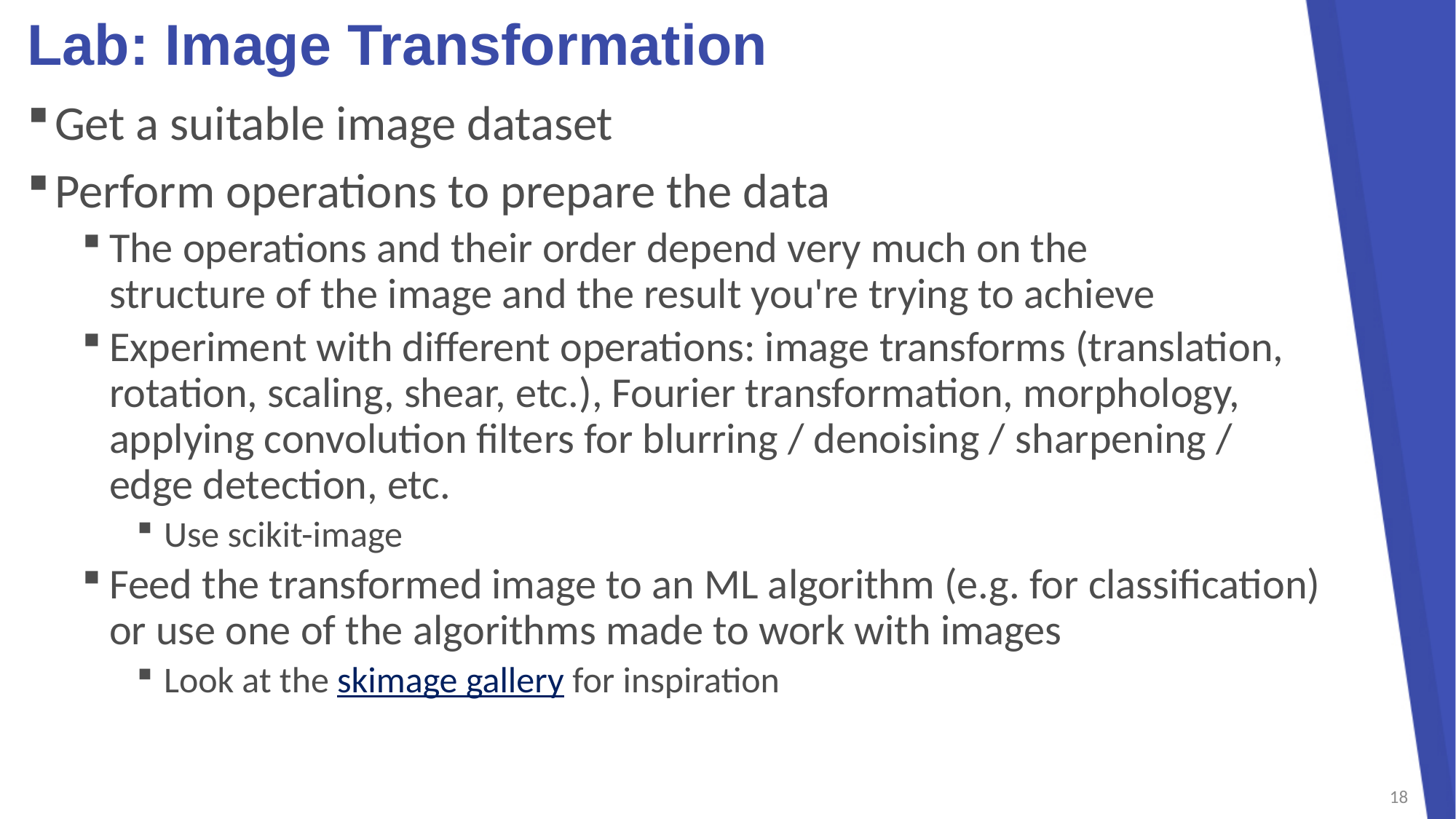

# Lab: Image Transformation
Get a suitable image dataset
Perform operations to prepare the data
The operations and their order depend very much on the
structure of the image and the result you're trying to achieve
Experiment with different operations: image transforms (translation,
rotation, scaling, shear, etc.), Fourier transformation, morphology,
applying convolution filters for blurring / denoising / sharpening /
edge detection, etc.
Use scikit-image
Feed the transformed image to an ML algorithm (e.g. for classification)
or use one of the algorithms made to work with images
Look at the skimage gallery for inspiration
18